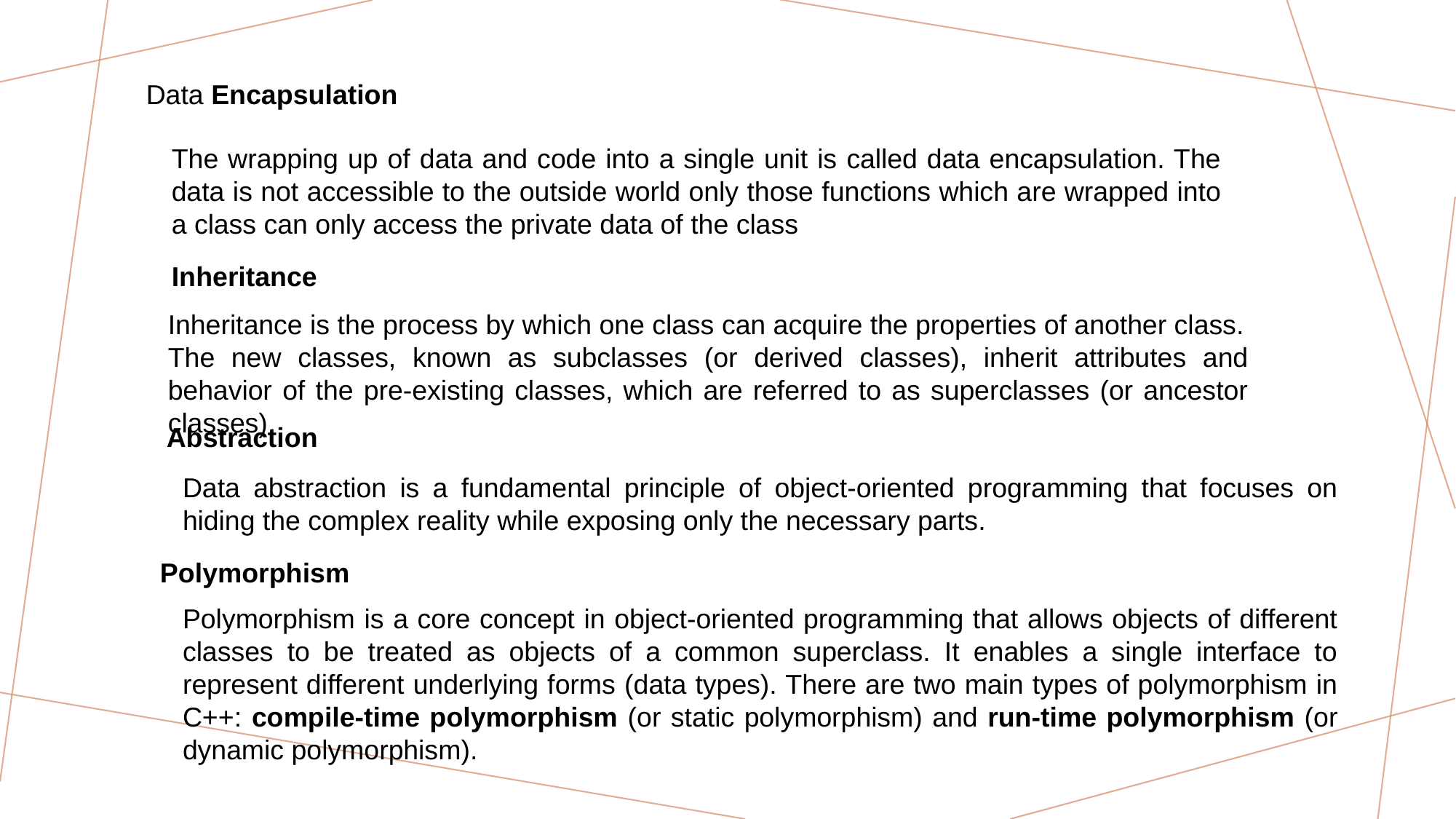

Data Encapsulation
The wrapping up of data and code into a single unit is called data encapsulation. The data is not accessible to the outside world only those functions which are wrapped into a class can only access the private data of the class
Inheritance
Inheritance is the process by which one class can acquire the properties of another class.
The new classes, known as subclasses (or derived classes), inherit attributes and behavior of the pre-existing classes, which are referred to as superclasses (or ancestor classes).
Abstraction
Data abstraction is a fundamental principle of object-oriented programming that focuses on hiding the complex reality while exposing only the necessary parts.
Polymorphism
Polymorphism is a core concept in object-oriented programming that allows objects of different classes to be treated as objects of a common superclass. It enables a single interface to represent different underlying forms (data types). There are two main types of polymorphism in C++: compile-time polymorphism (or static polymorphism) and run-time polymorphism (or dynamic polymorphism).